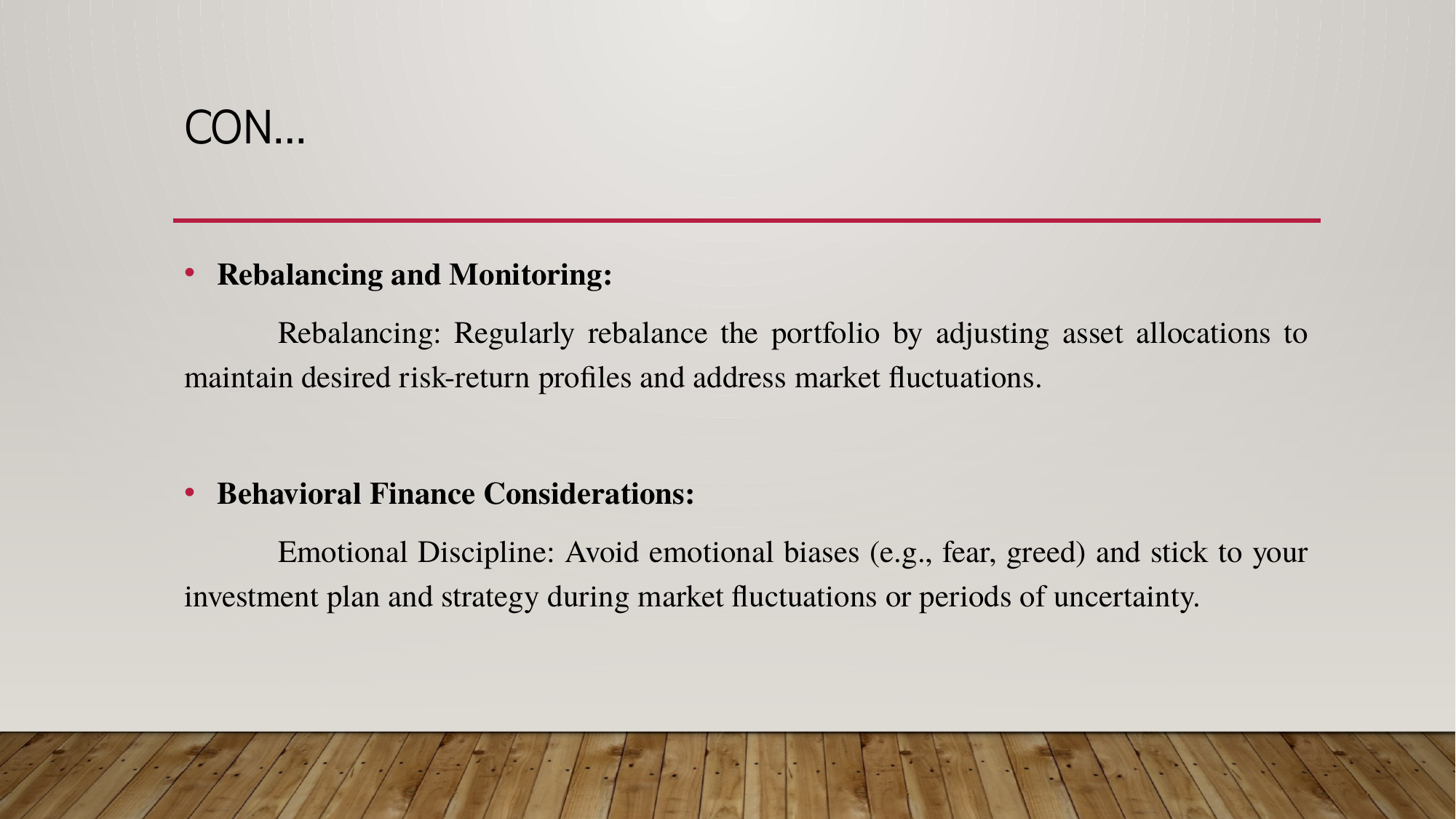

# Con…
 Rebalancing and Monitoring:
	Rebalancing: Regularly rebalance the portfolio by adjusting asset allocations to maintain desired risk-return profiles and address market fluctuations.

 Behavioral Finance Considerations:
	Emotional Discipline: Avoid emotional biases (e.g., fear, greed) and stick to your investment plan and strategy during market fluctuations or periods of uncertainty.